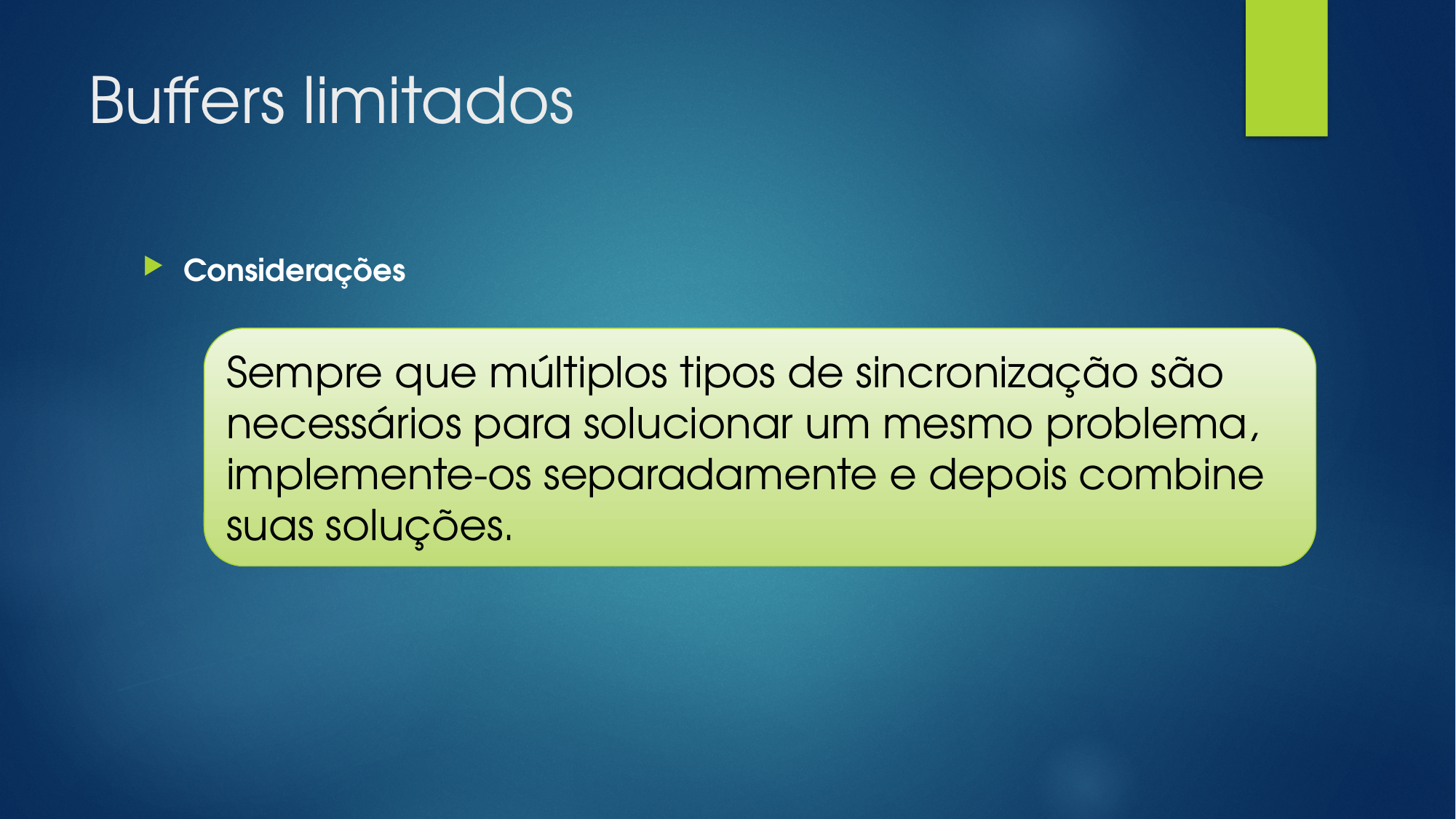

# Buffers limitados
Considerações
Sempre que múltiplos tipos de sincronização são necessários para solucionar um mesmo problema,  implemente-os separadamente e depois combine suas soluções.